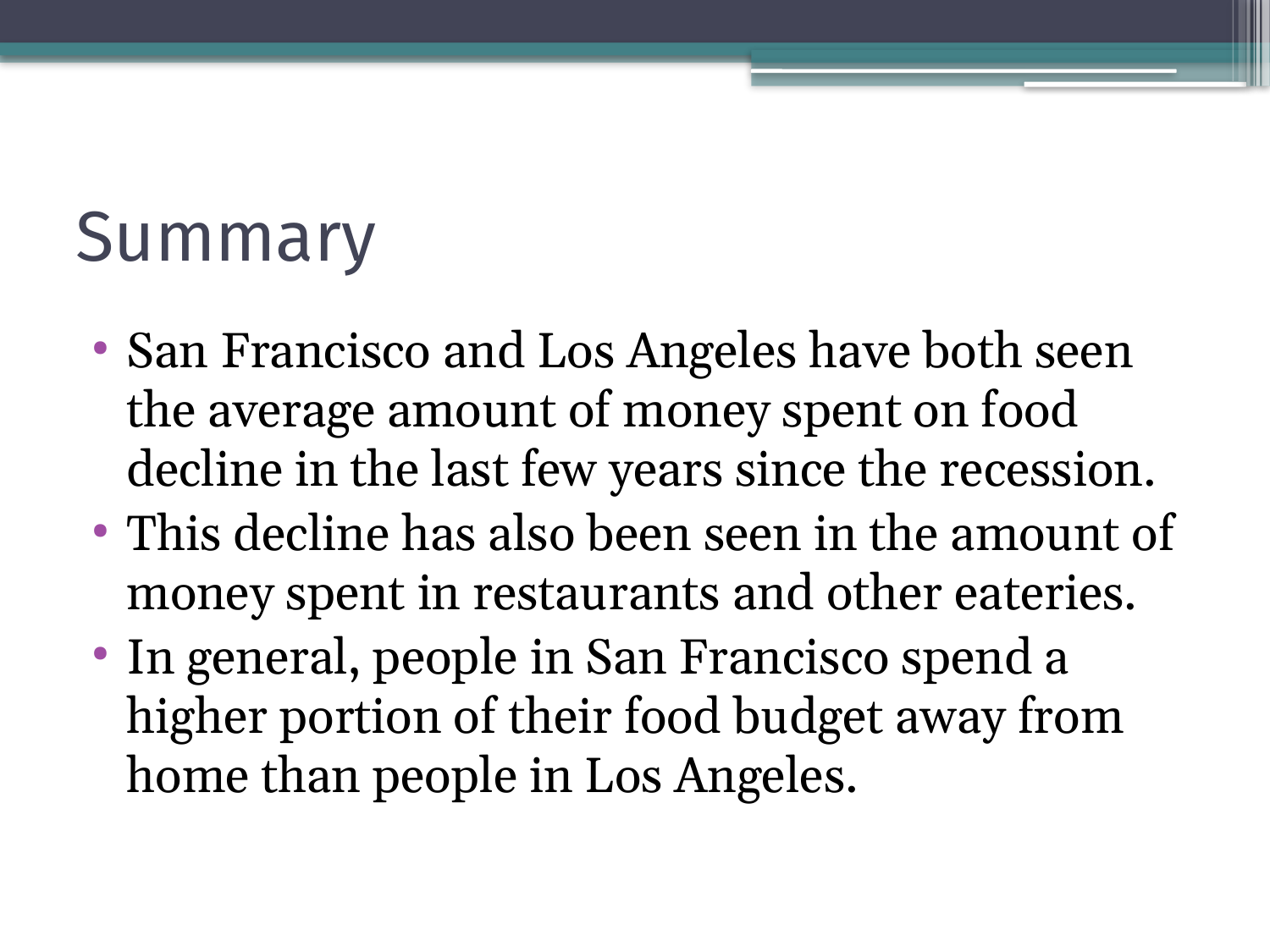

# Summary
San Francisco and Los Angeles have both seen the average amount of money spent on food decline in the last few years since the recession.
This decline has also been seen in the amount of money spent in restaurants and other eateries.
In general, people in San Francisco spend a higher portion of their food budget away from home than people in Los Angeles.